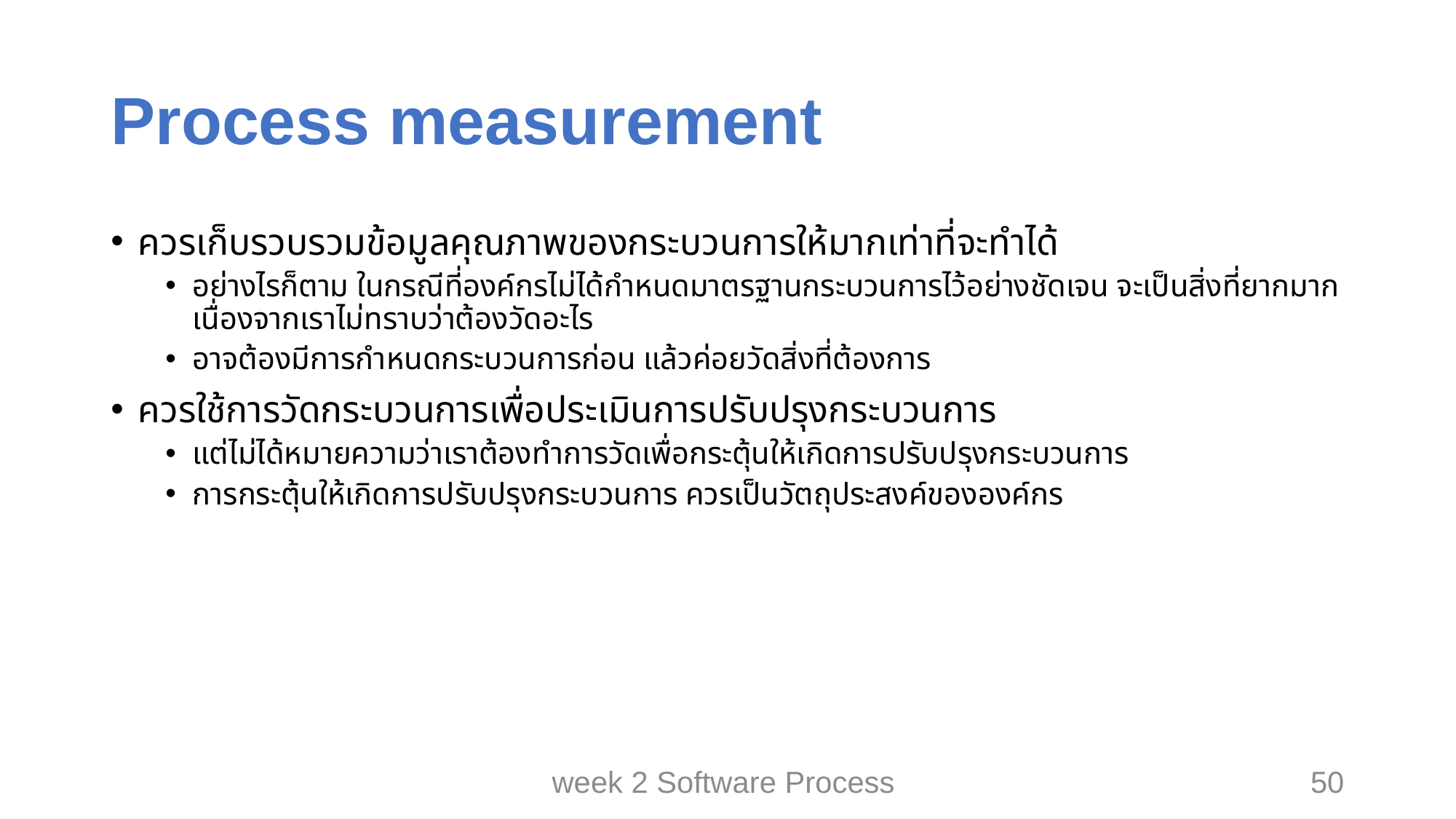

# Process measurement
ควรเก็บรวบรวมข้อมูลคุณภาพของกระบวนการให้มากเท่าที่จะทำได้
อย่างไรก็ตาม ในกรณีที่องค์กรไม่ได้กำหนดมาตรฐานกระบวนการไว้อย่างชัดเจน จะเป็นสิ่งที่ยากมาก เนื่องจากเราไม่ทราบว่าต้องวัดอะไร
อาจต้องมีการกำหนดกระบวนการก่อน แล้วค่อยวัดสิ่งที่ต้องการ
ควรใช้การวัดกระบวนการเพื่อประเมินการปรับปรุงกระบวนการ
แต่ไม่ได้หมายความว่าเราต้องทำการวัดเพื่อกระตุ้นให้เกิดการปรับปรุงกระบวนการ
การกระตุ้นให้เกิดการปรับปรุงกระบวนการ ควรเป็นวัตถุประสงค์ขององค์กร
week 2 Software Process
50